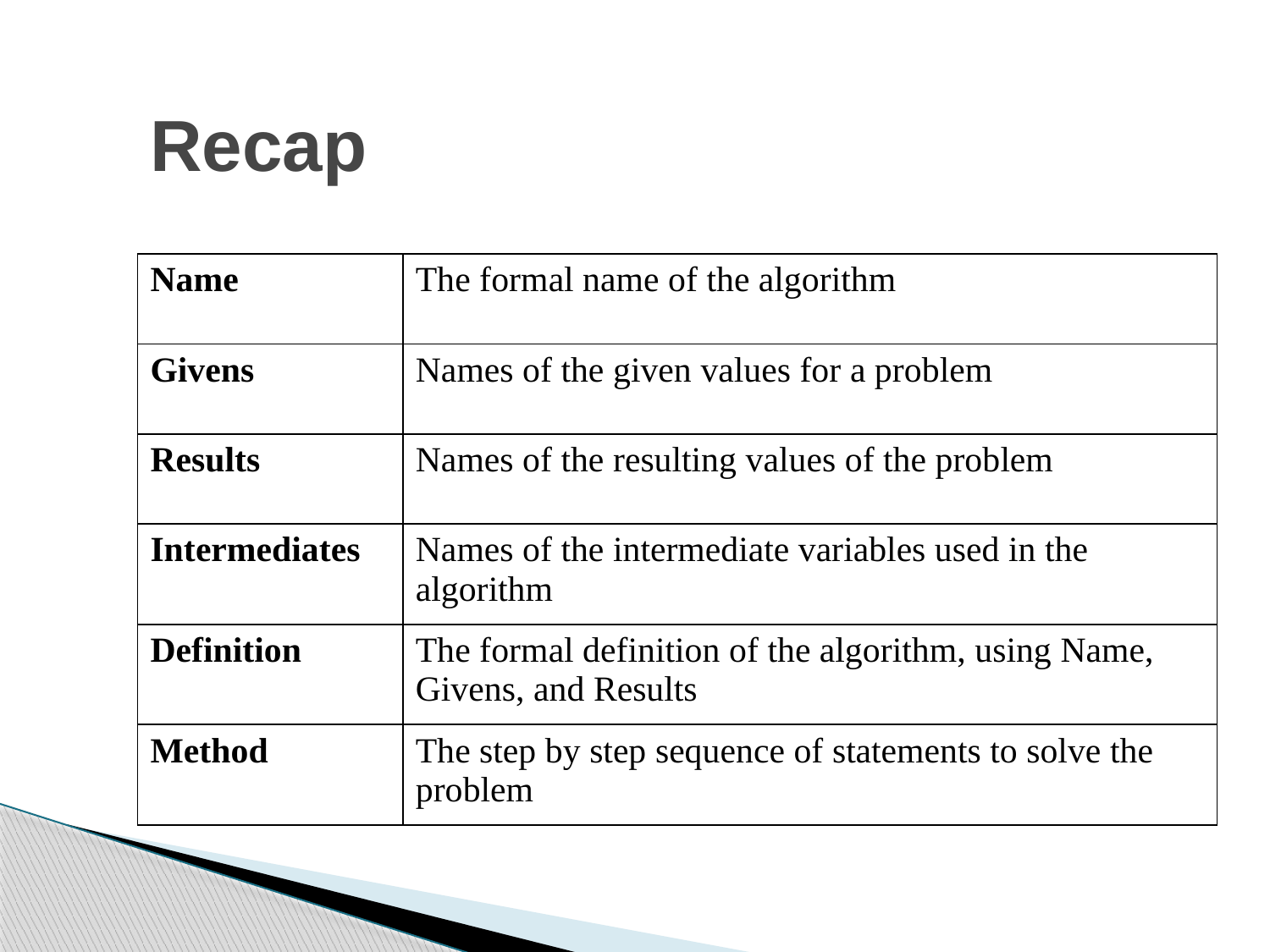

# Recap
| Name | The formal name of the algorithm |
| --- | --- |
| Givens | Names of the given values for a problem |
| Results | Names of the resulting values of the problem |
| Intermediates | Names of the intermediate variables used in the algorithm |
| Definition | The formal definition of the algorithm, using Name, Givens, and Results |
| Method | The step by step sequence of statements to solve the problem |